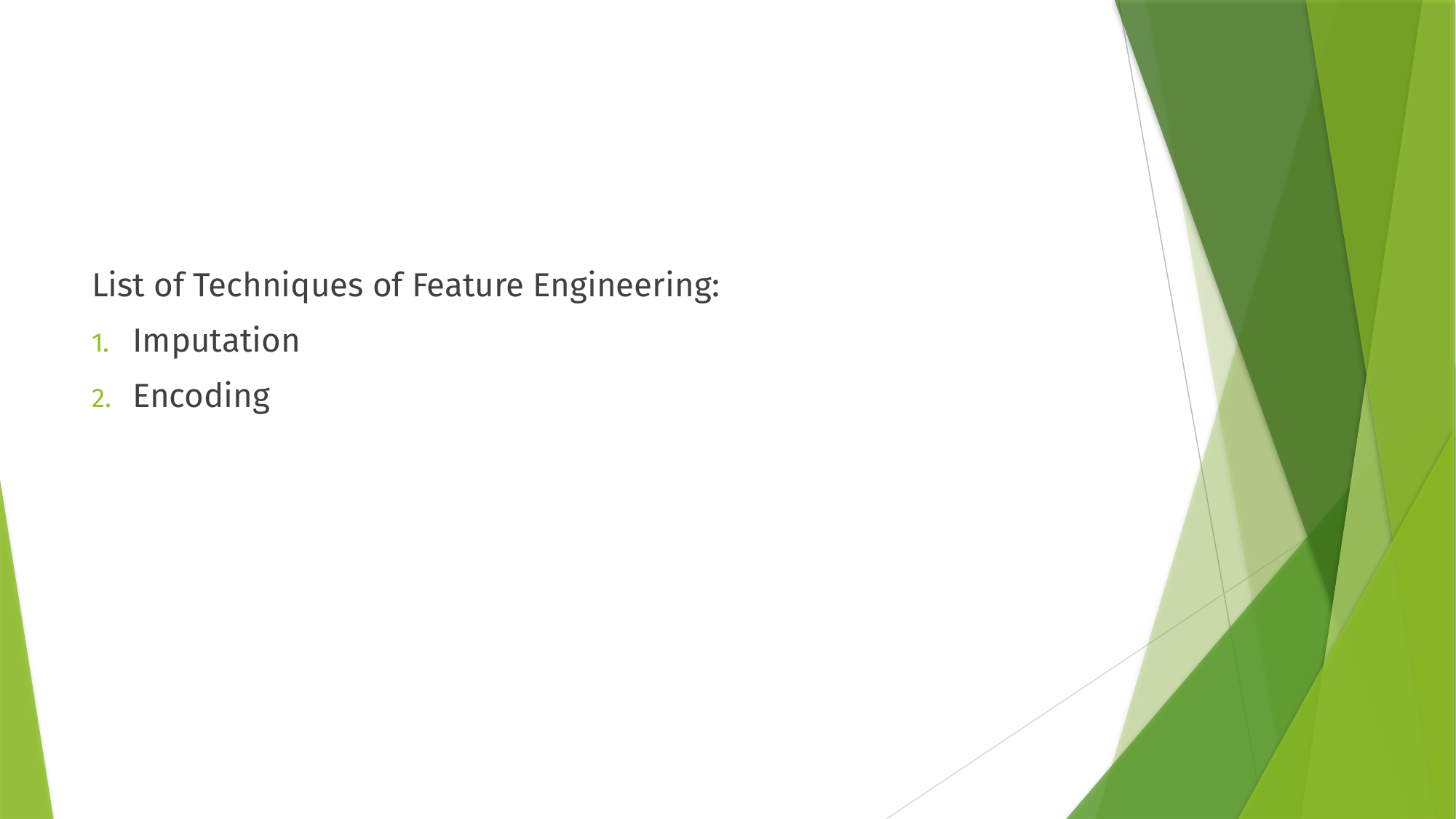

List of Techniques of Feature Engineering:
Imputation
Encoding